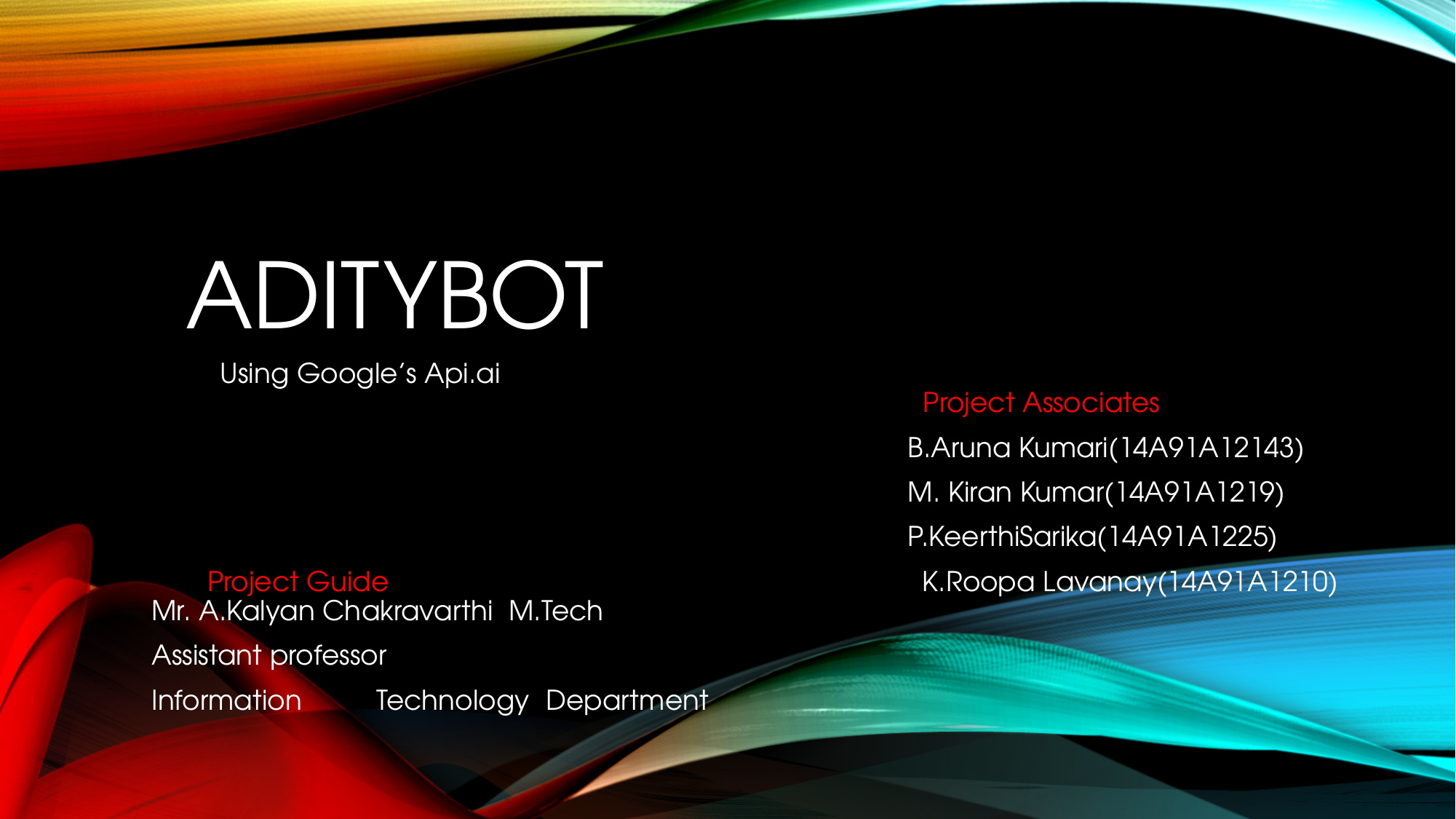

# ADITYBot
         Using Google’s Api.ai
                                                                                                     Project Associates
                                                                                                   B.Aruna Kumari(14A91A12143)
                                                                                                   M. Kiran Kumar(14A91A1219)
                                                                                                   P.KeerthiSarika(14A91A1225)
       Project Guide                                                                   K.Roopa Lavanay(14A91A1210)   	      Mr. A.Kalyan Chakravarthi  M.Tech
Assistant professor
Information Technology	Department